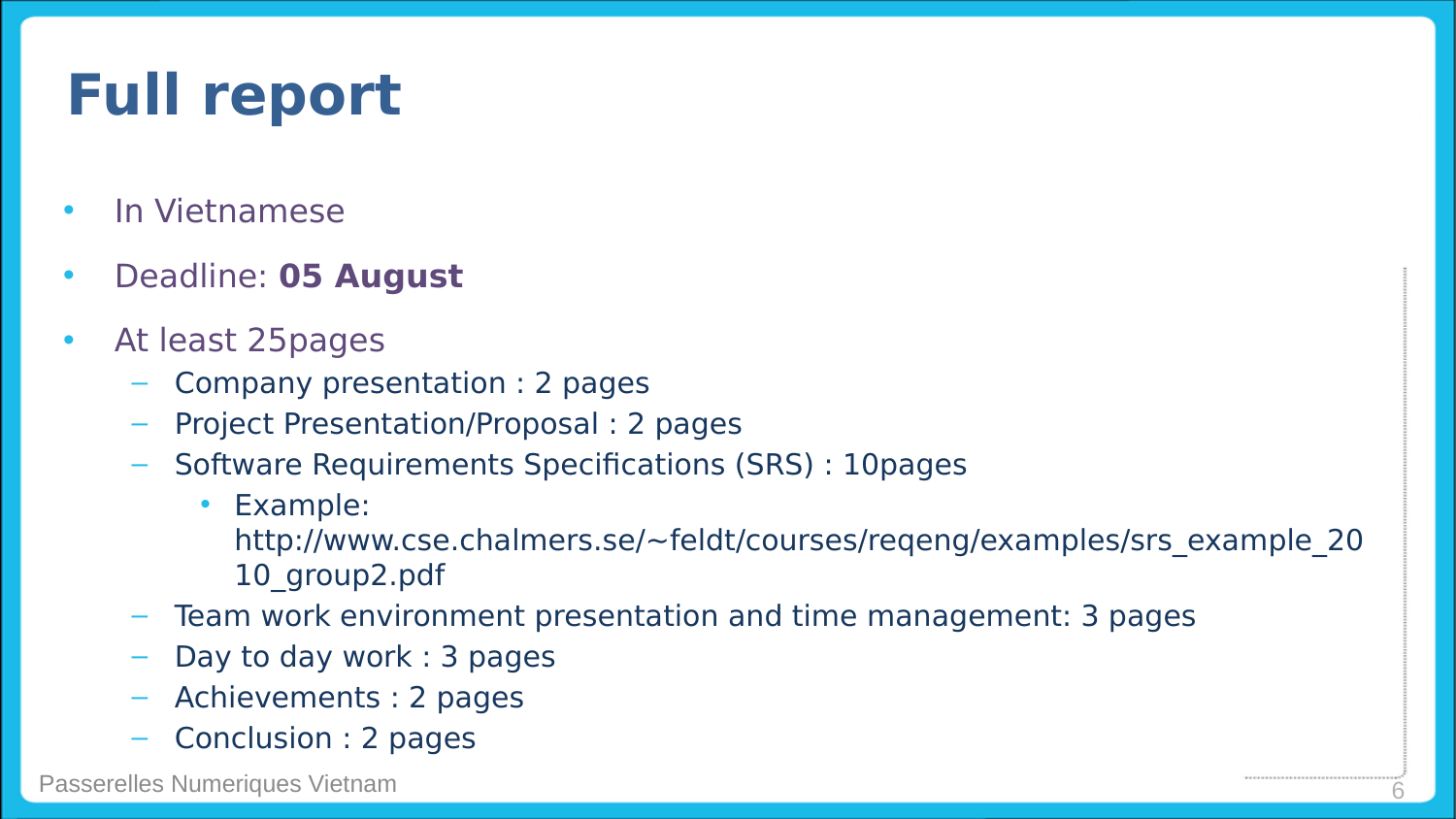

# Full report
In Vietnamese
Deadline: 05 August
At least 25pages
Company presentation : 2 pages
Project Presentation/Proposal : 2 pages
Software Requirements Specifications (SRS) : 10pages
Example: http://www.cse.chalmers.se/~feldt/courses/reqeng/examples/srs_example_2010_group2.pdf
Team work environment presentation and time management: 3 pages
Day to day work : 3 pages
Achievements : 2 pages
Conclusion : 2 pages
6